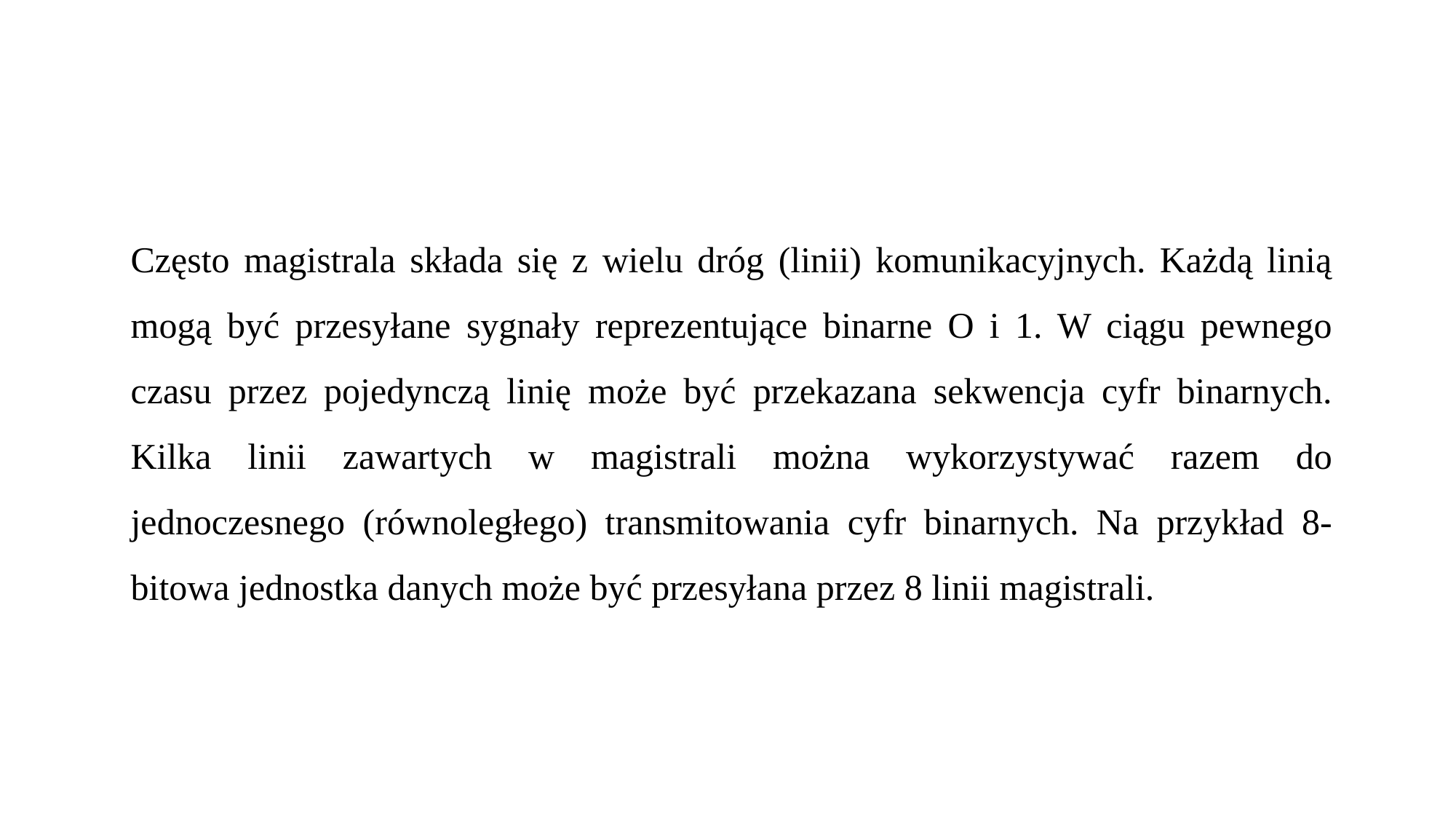

Często magistrala składa się z wielu dróg (linii) komunikacyjnych. Każdą linią mogą być przesyłane sygnały reprezentujące binarne O i 1. W ciągu pewnego czasu przez pojedynczą linię może być przekazana sekwencja cyfr binarnych. Kilka linii zawartych w magistrali można wykorzystywać razem do jednoczesnego (równoległego) transmitowania cyfr binarnych. Na przykład 8-bitowa jednostka danych może być przesyłana przez 8 linii magistrali.